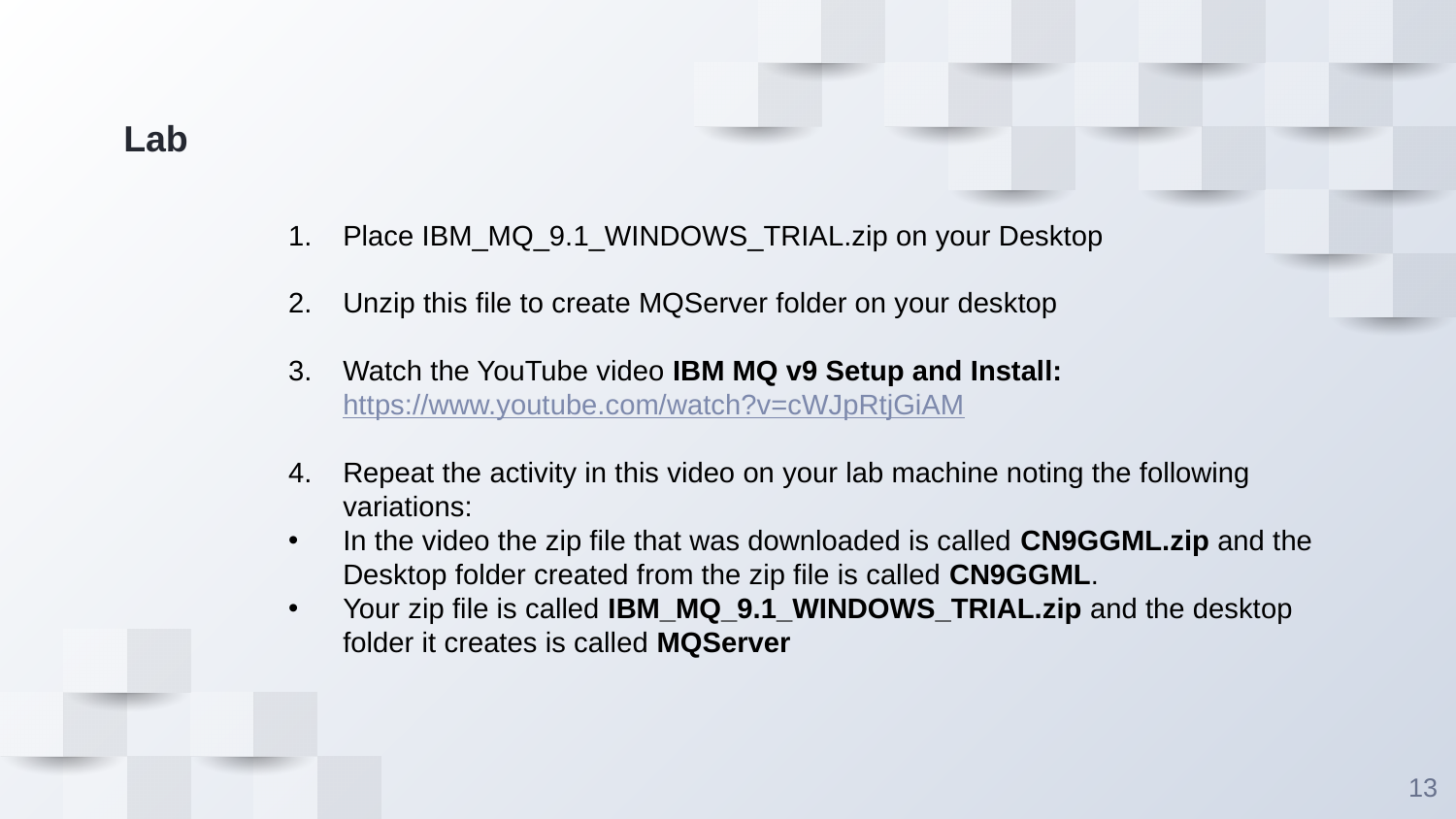

# Lab
Place IBM_MQ_9.1_WINDOWS_TRIAL.zip on your Desktop

Unzip this file to create MQServer folder on your desktop

Watch the YouTube video IBM MQ v9 Setup and Install: https://www.youtube.com/watch?v=cWJpRtjGiAM

Repeat the activity in this video on your lab machine noting the following variations:
In the video the zip file that was downloaded is called CN9GGML.zip and the Desktop folder created from the zip file is called CN9GGML.
Your zip file is called IBM_MQ_9.1_WINDOWS_TRIAL.zip and the desktop folder it creates is called MQServer
13